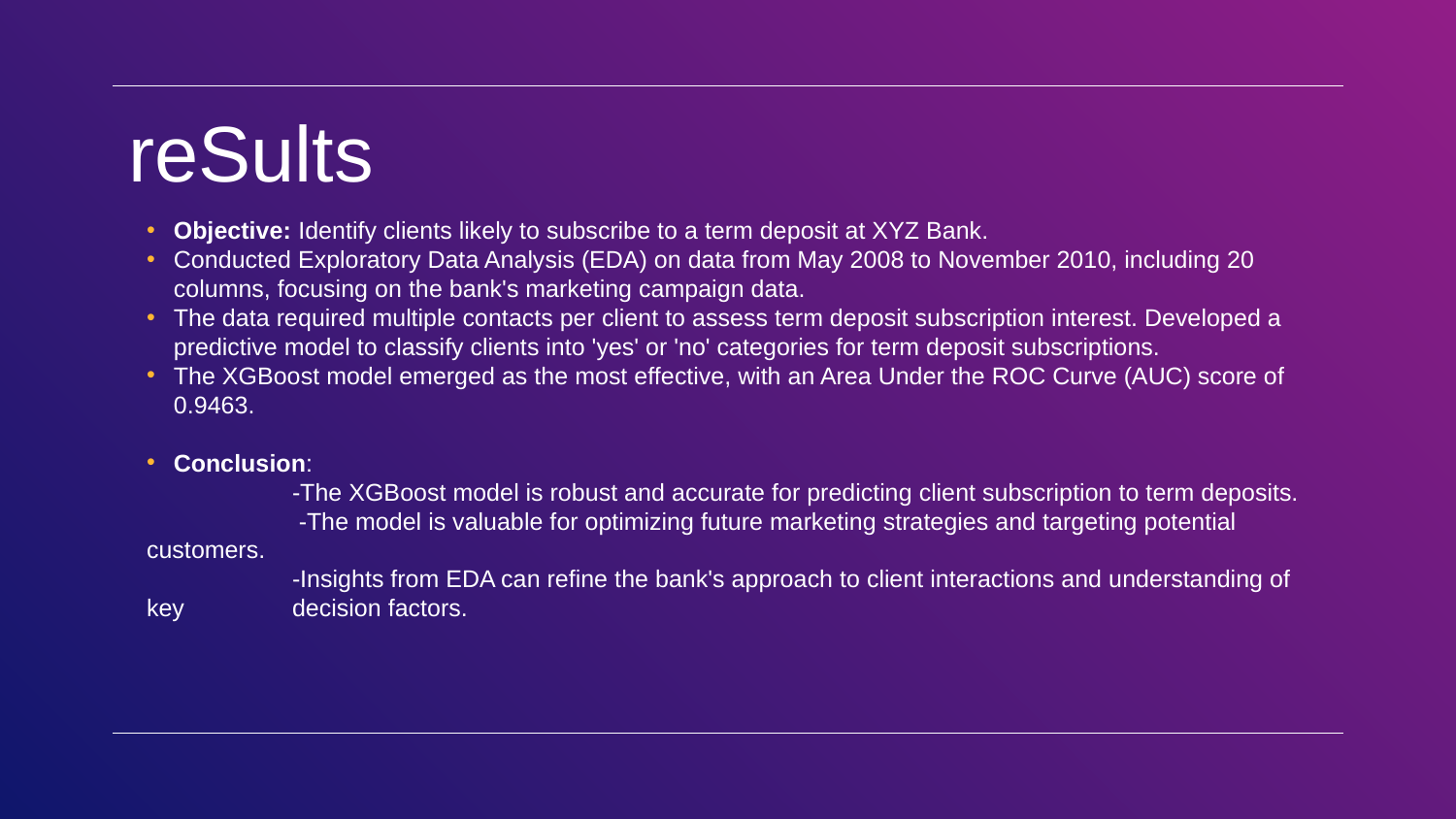

# reSults
Objective: Identify clients likely to subscribe to a term deposit at XYZ Bank.
Conducted Exploratory Data Analysis (EDA) on data from May 2008 to November 2010, including 20 columns, focusing on the bank's marketing campaign data.
The data required multiple contacts per client to assess term deposit subscription interest. Developed a predictive model to classify clients into 'yes' or 'no' categories for term deposit subscriptions.
The XGBoost model emerged as the most effective, with an Area Under the ROC Curve (AUC) score of 0.9463.

Conclusion:
	-The XGBoost model is robust and accurate for predicting client subscription to term deposits.
	 -The model is valuable for optimizing future marketing strategies and targeting potential 	customers.
	-Insights from EDA can refine the bank's approach to client interactions and understanding of key 	decision factors.